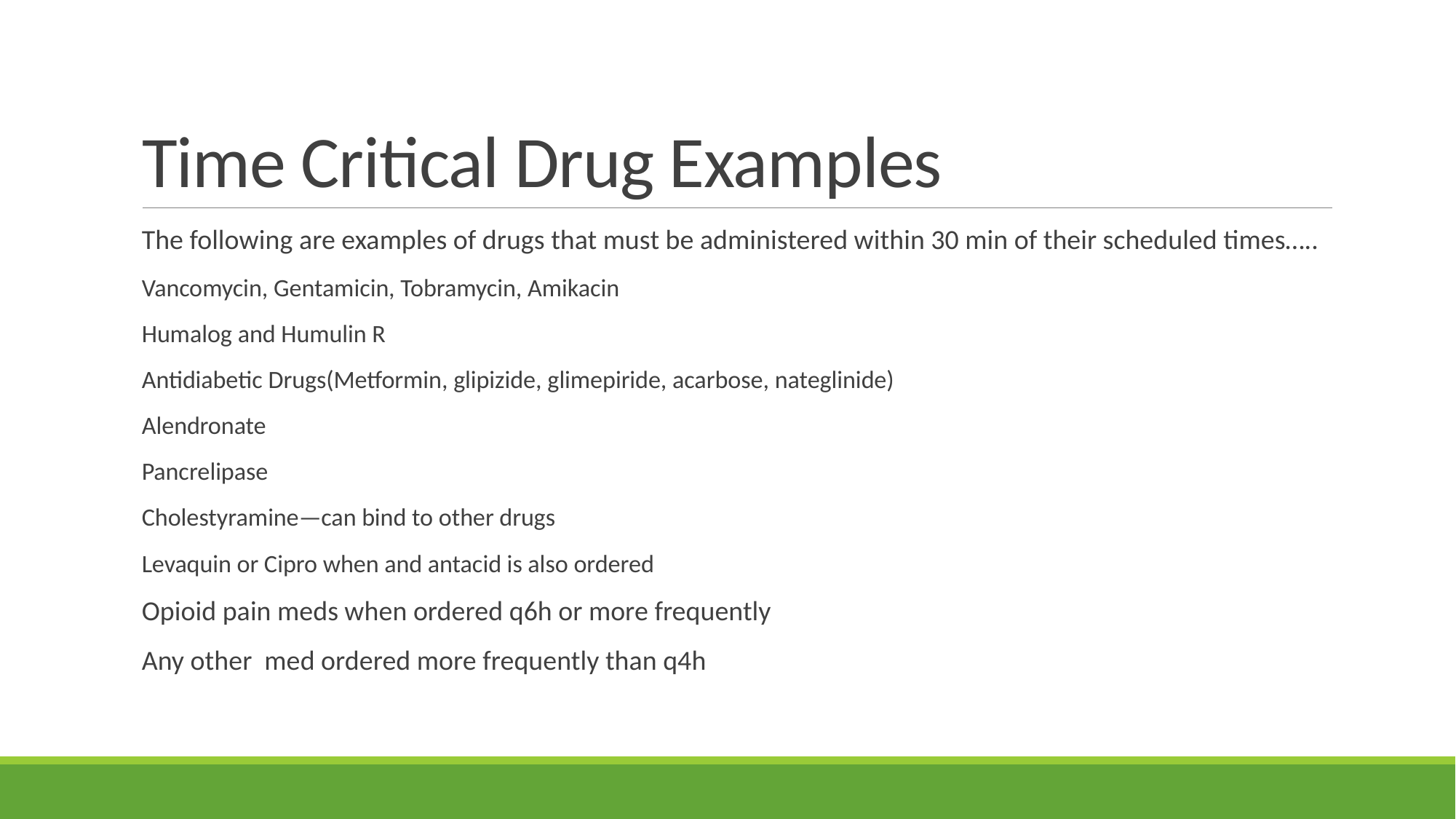

# Time Critical Drug Examples
The following are examples of drugs that must be administered within 30 min of their scheduled times…..
Vancomycin, Gentamicin, Tobramycin, Amikacin
Humalog and Humulin R
Antidiabetic Drugs(Metformin, glipizide, glimepiride, acarbose, nateglinide)
Alendronate
Pancrelipase
Cholestyramine—can bind to other drugs
Levaquin or Cipro when and antacid is also ordered
Opioid pain meds when ordered q6h or more frequently
Any other  med ordered more frequently than q4h